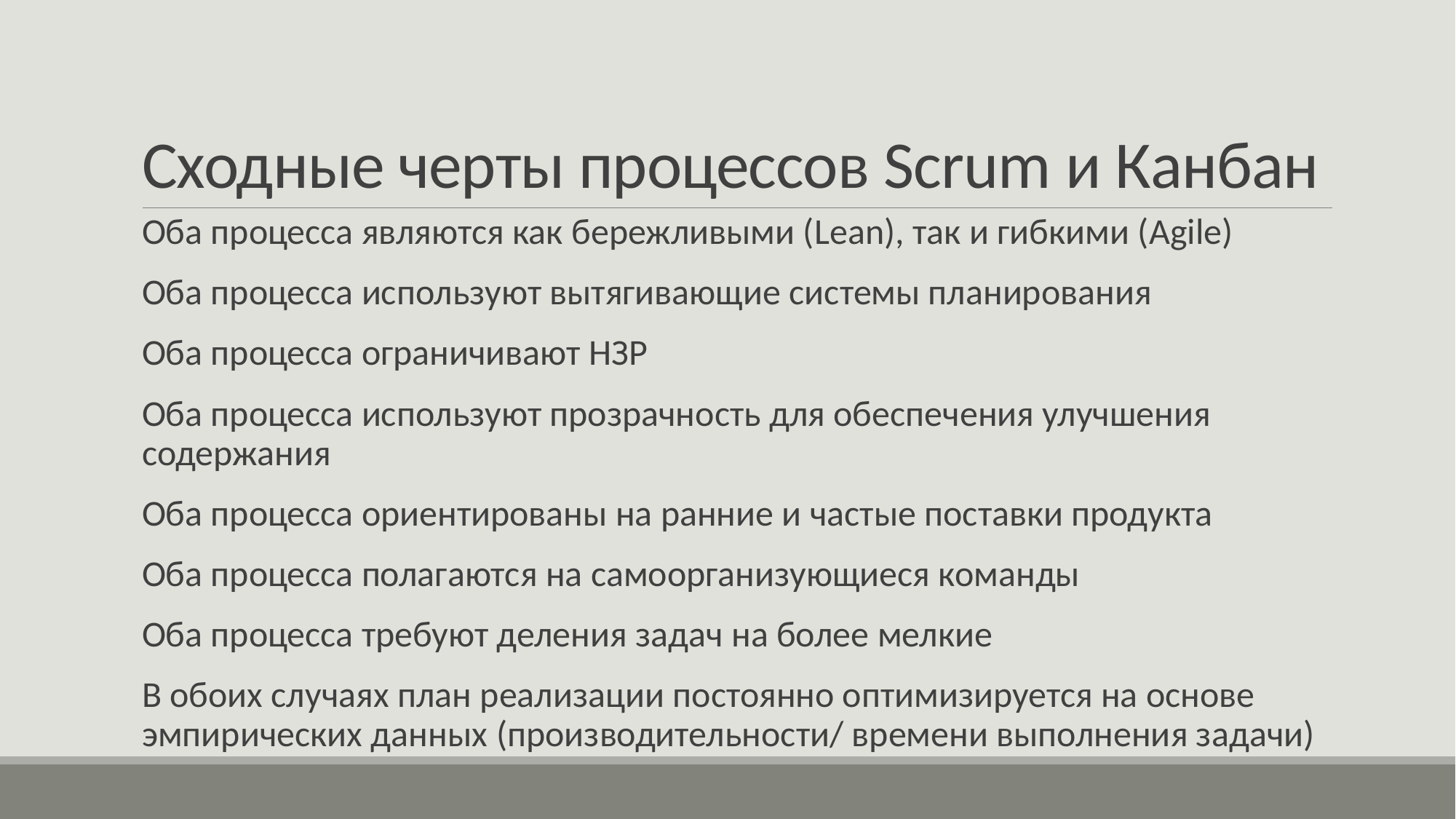

# Сходные черты процессов Scrum и Канбан
Оба процесса являются как бережливыми (Lean), так и гибкими (Agile)
Оба процесса используют вытягивающие системы планирования
Оба процесса ограничивают НЗР
Оба процесса используют прозрачность для обеспечения улучшения содержания
Оба процесса ориентированы на ранние и частые поставки продукта
Оба процесса полагаются на самоорганизующиеся команды
Оба процесса требуют деления задач на более мелкие
В обоих случаях план реализации постоянно оптимизируется на основе эмпирических данных (производительности/ времени выполнения задачи)